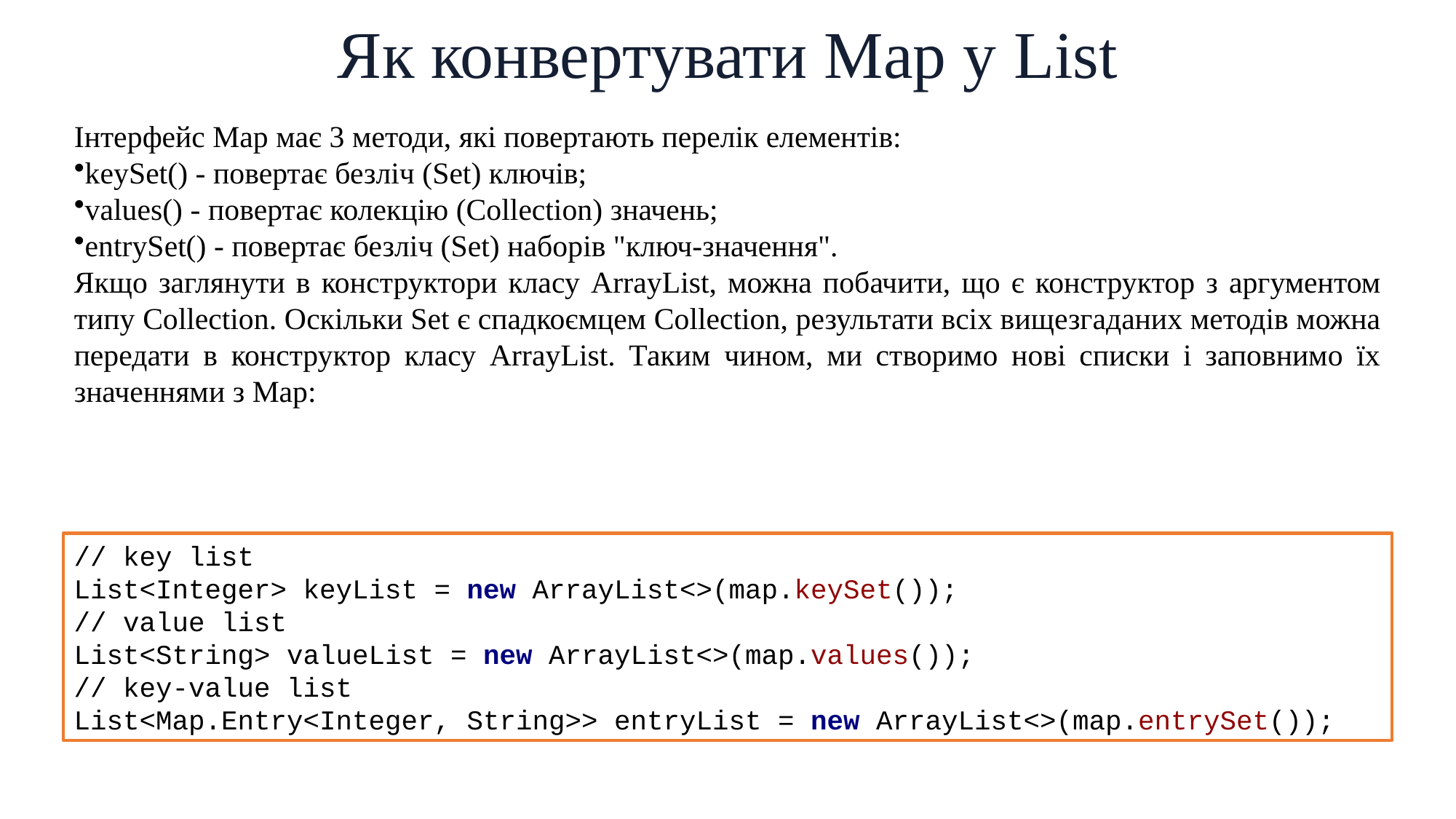

Як конвертувати Map у List
Інтерфейс Map має 3 методи, які повертають перелік елементів:
keySet() - повертає безліч (Set) ключів;
values() - повертає колекцію (Collection) значень;
entrySet() - повертає безліч (Set) наборів "ключ-значення".
Якщо заглянути в конструктори класу ArrayList, можна побачити, що є конструктор з аргументом типу Collection. Оскільки Set є спадкоємцем Collection, результати всіх вищезгаданих методів можна передати в конструктор класу ArrayList. Таким чином, ми створимо нові списки і заповнимо їх значеннями з Map:
// key list
List<Integer> keyList = new ArrayList<>(map.keySet());
// value list
List<String> valueList = new ArrayList<>(map.values());
// key-value list
List<Map.Entry<Integer, String>> entryList = new ArrayList<>(map.entrySet());